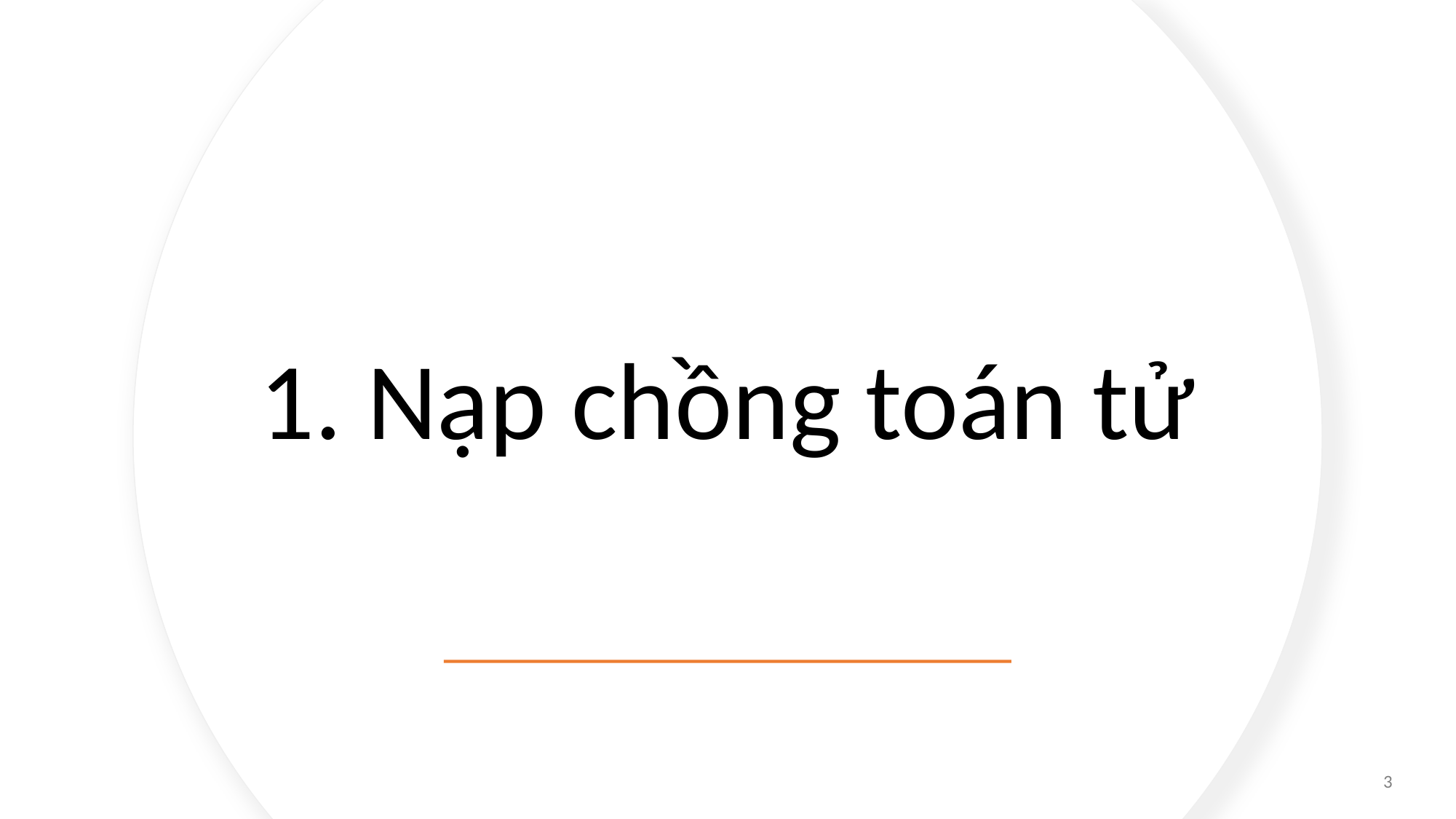

# 1. Nạp chồng toán tử

3